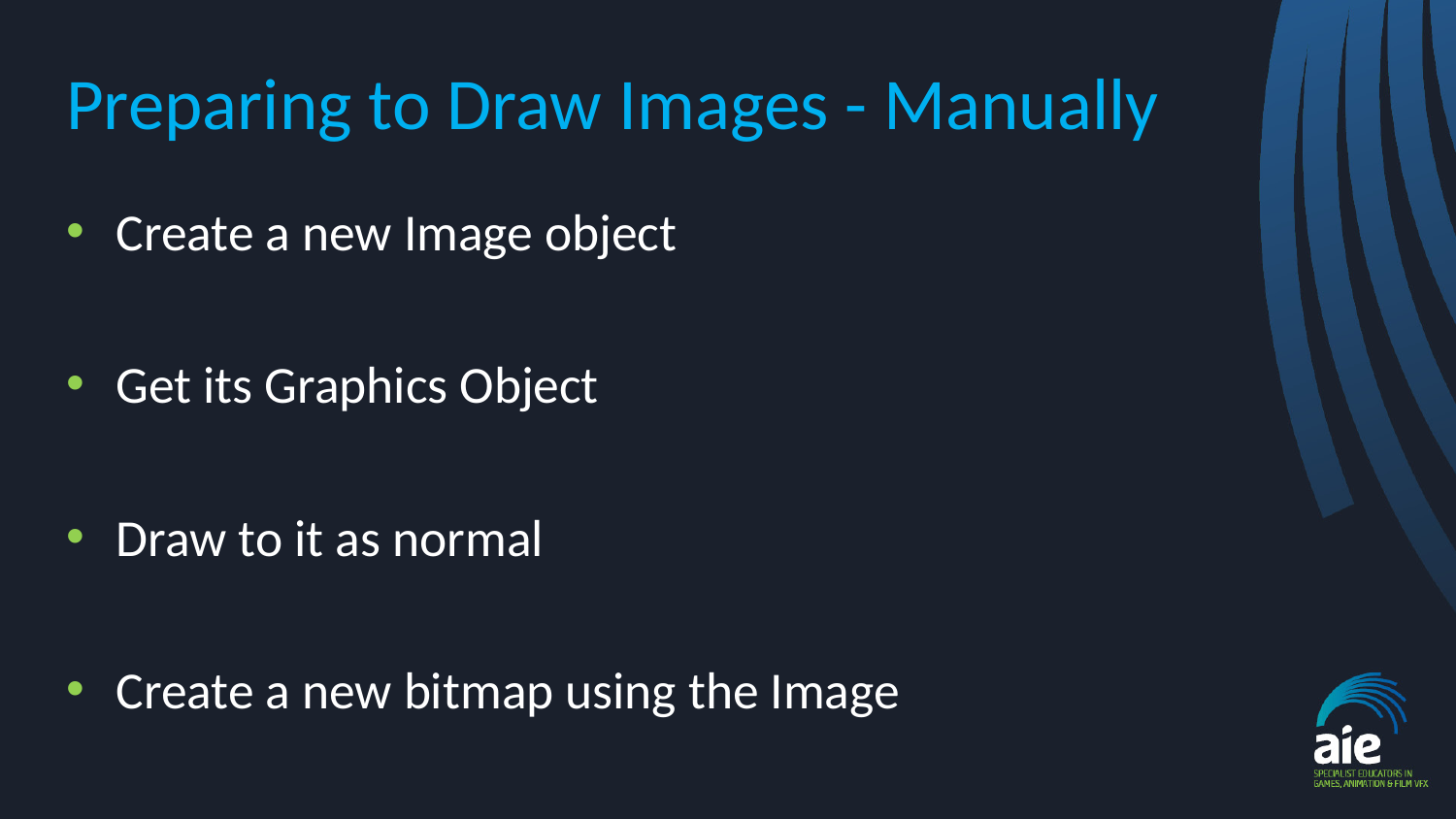

# Preparing to Draw Images - Manually
Create a new Image object

Get its Graphics Object

Draw to it as normal

Create a new bitmap using the Image